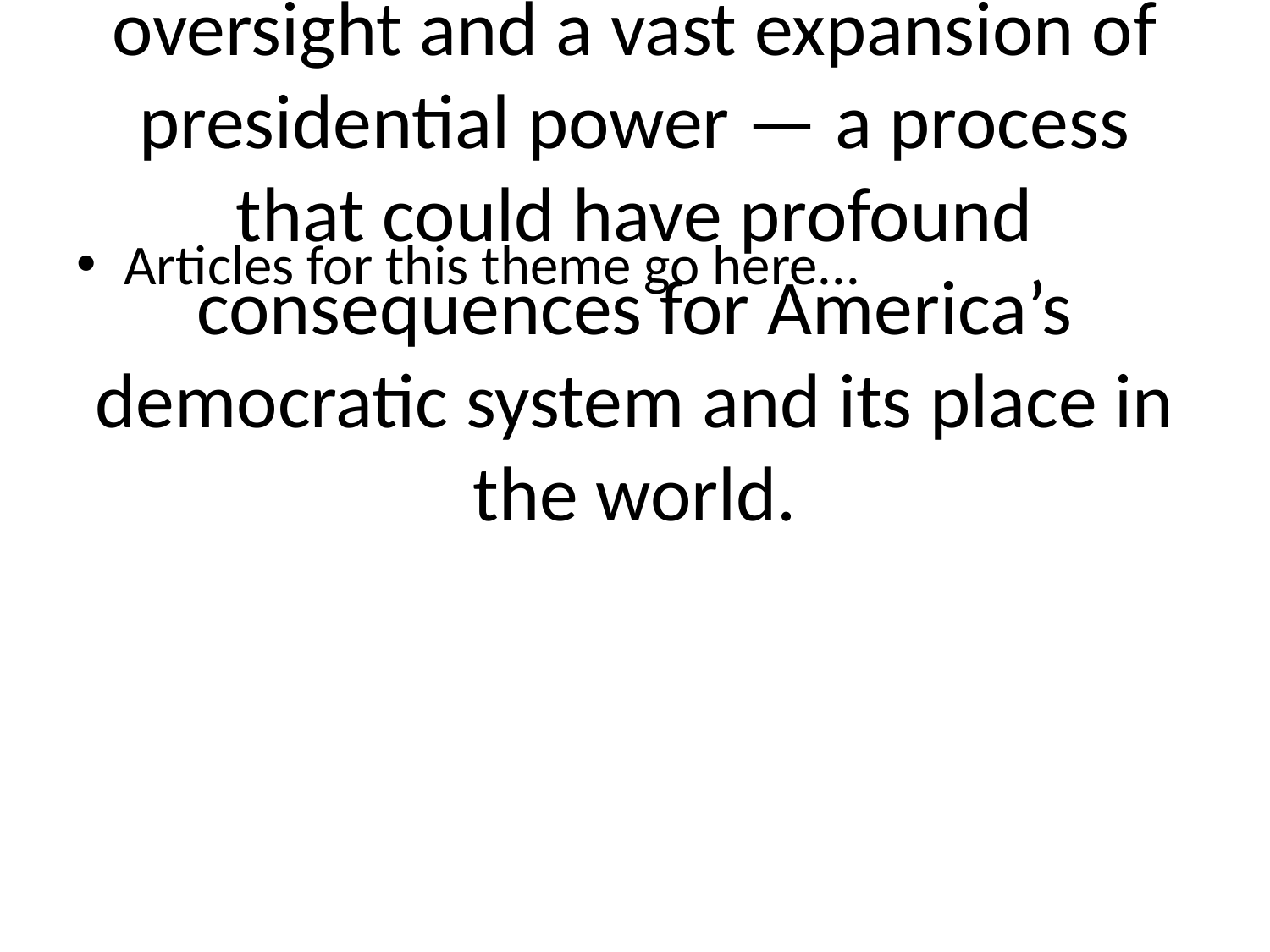

# The changes afoot in Washington amount to a radical reordering of government, a weakening of oversight and a vast expansion of presidential power — a process that could have profound consequences for America’s democratic system and its place in the world.
Articles for this theme go here...